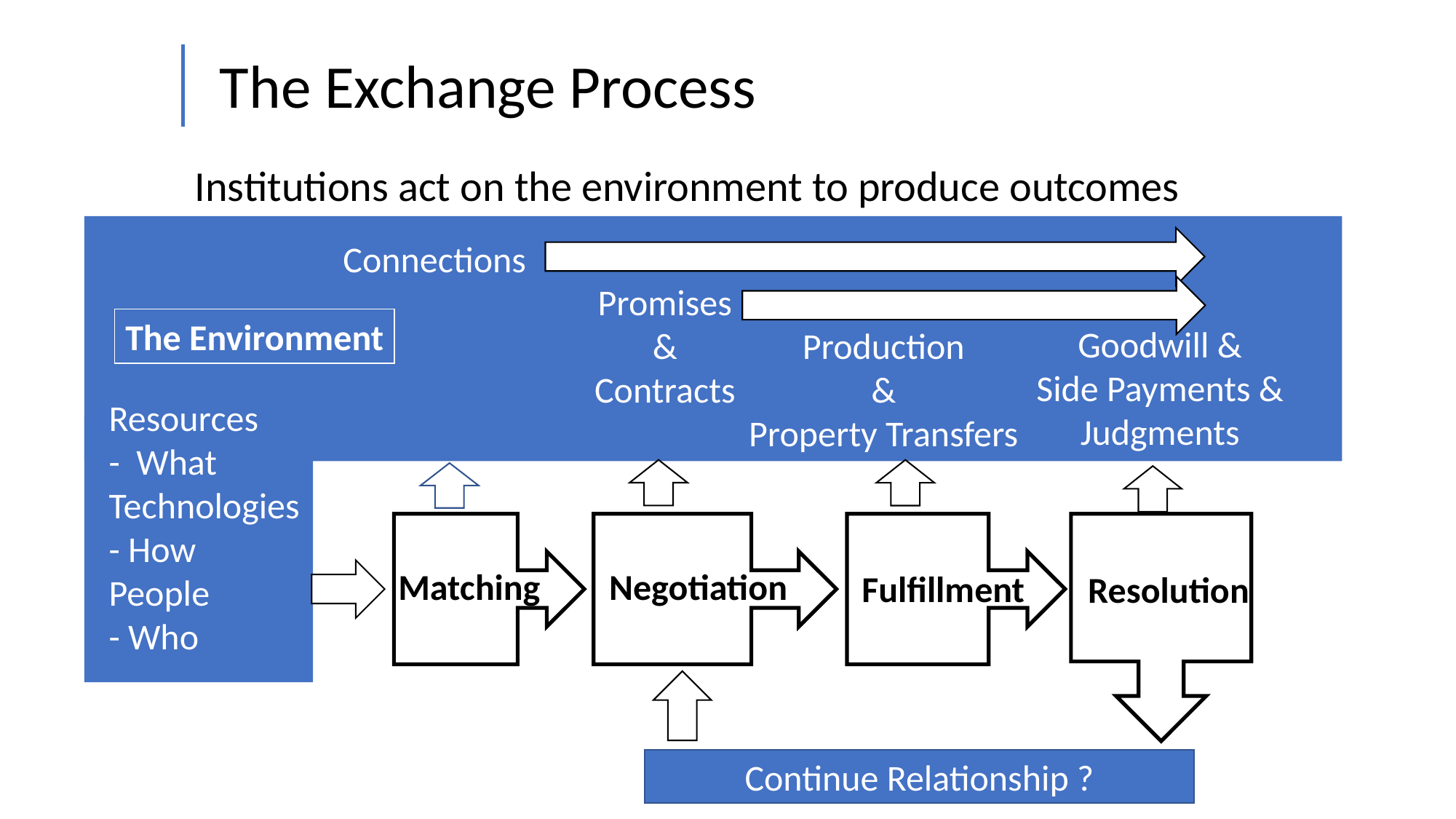

The Exchange Process

Institutions act on the environment to produce outcomes

Connections
Promises
&
Contracts
The Environment
Goodwill &
Side Payments &
Judgments
Production
&
Property Transfers
Resources
-  What
Technologies
- How
People
- Who

Negotiation
Matching
Fulfillment
Resolution

Continue Relationship ?